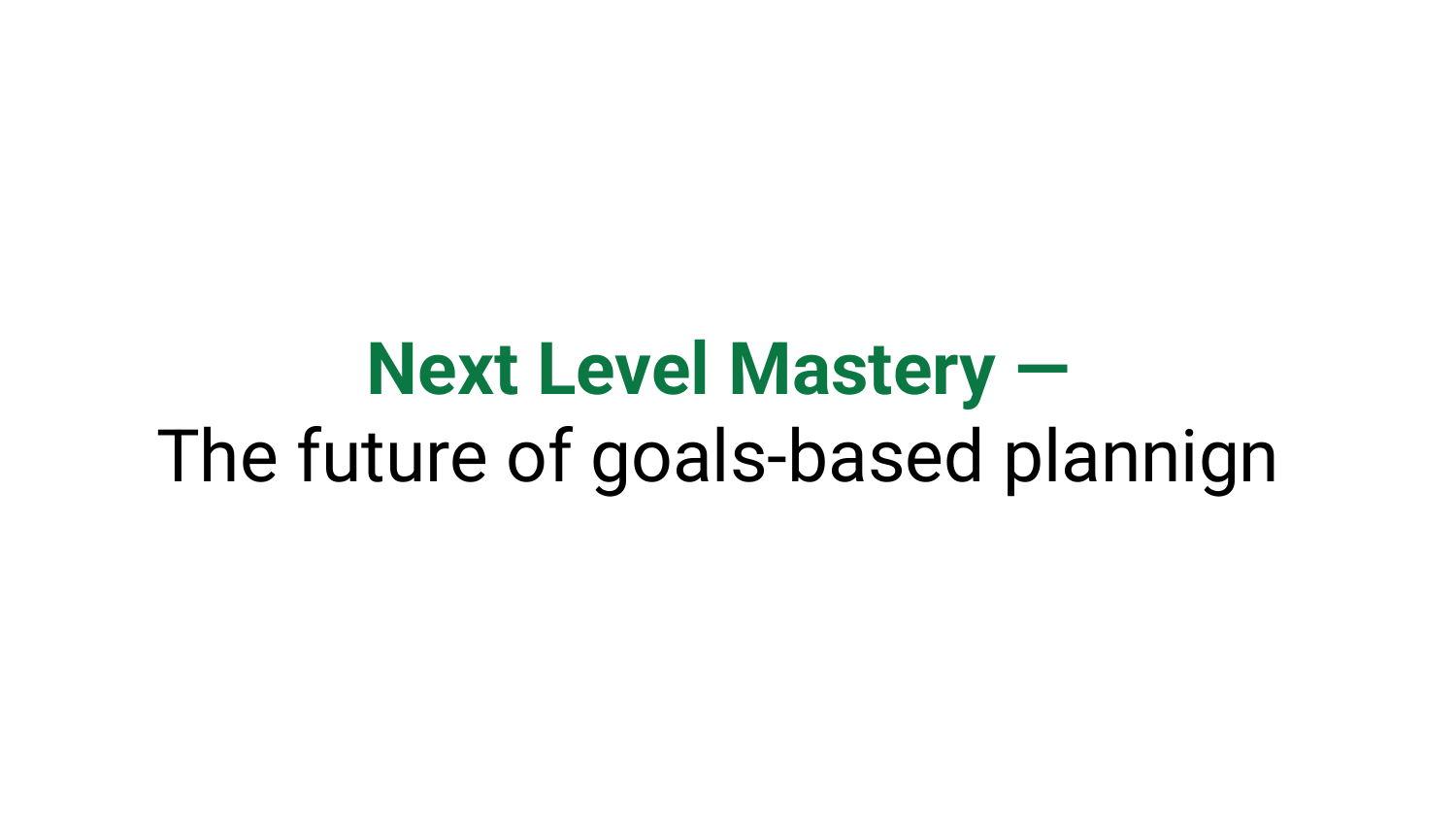

# Next Level Mastery —
The future of goals-based plannign